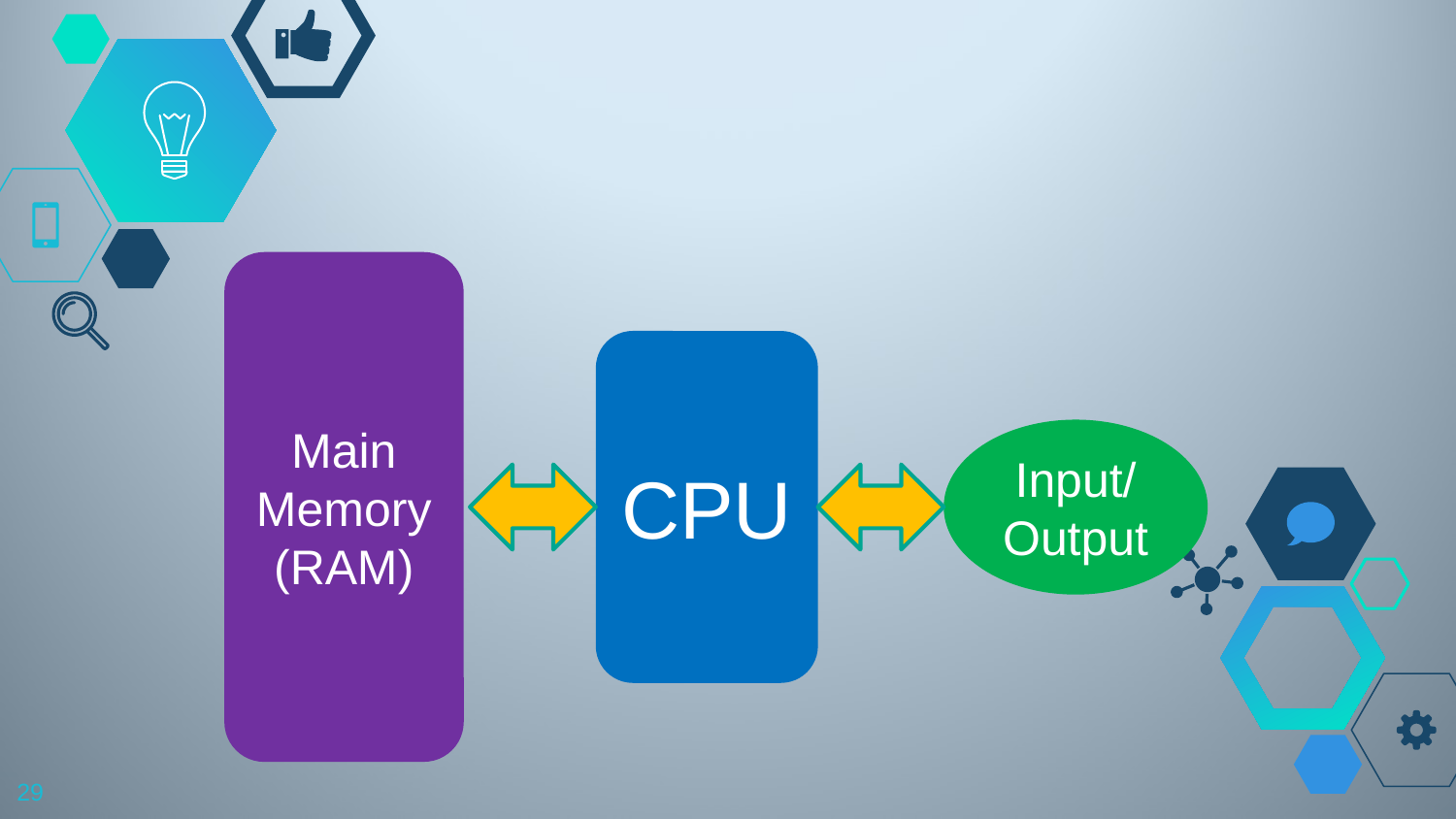

Main
Memory
(RAM)
CPU
Input/ Output

29